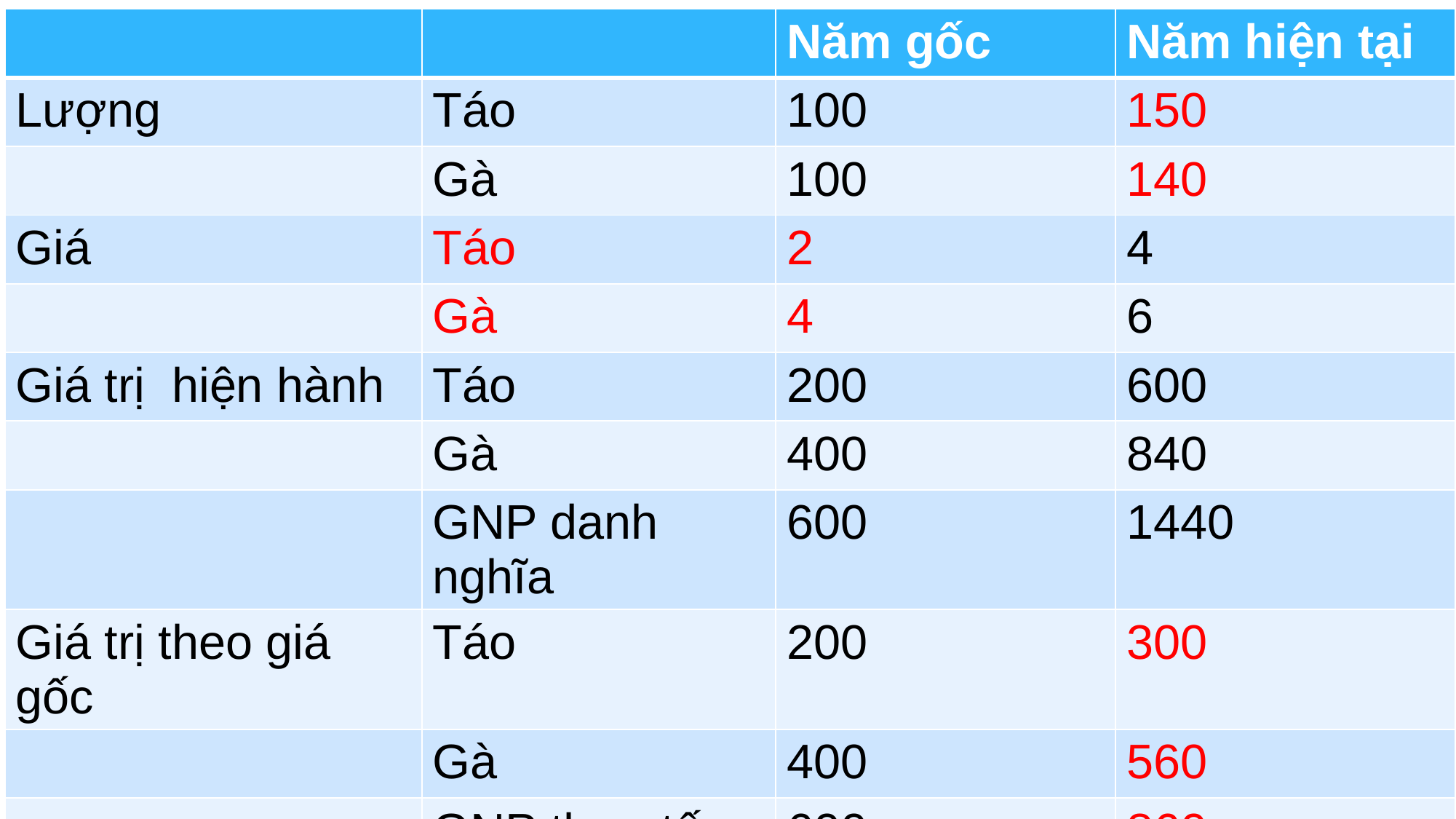

|  |  | Năm gốc | Năm hiện tại |
| --- | --- | --- | --- |
| Lượng | Táo | 100 | 150 |
|  | Gà | 100 | 140 |
| Giá | Táo | 2 | 4 |
|  | Gà | 4 | 6 |
| Giá trị hiện hành | Táo | 200 | 600 |
|  | Gà | 400 | 840 |
|  | GNP danh nghĩa | 600 | 1440 |
| Giá trị theo giá gốc | Táo | 200 | 300 |
|  | Gà | 400 | 560 |
|  | GNP thực tế | 600 | 860 |
17